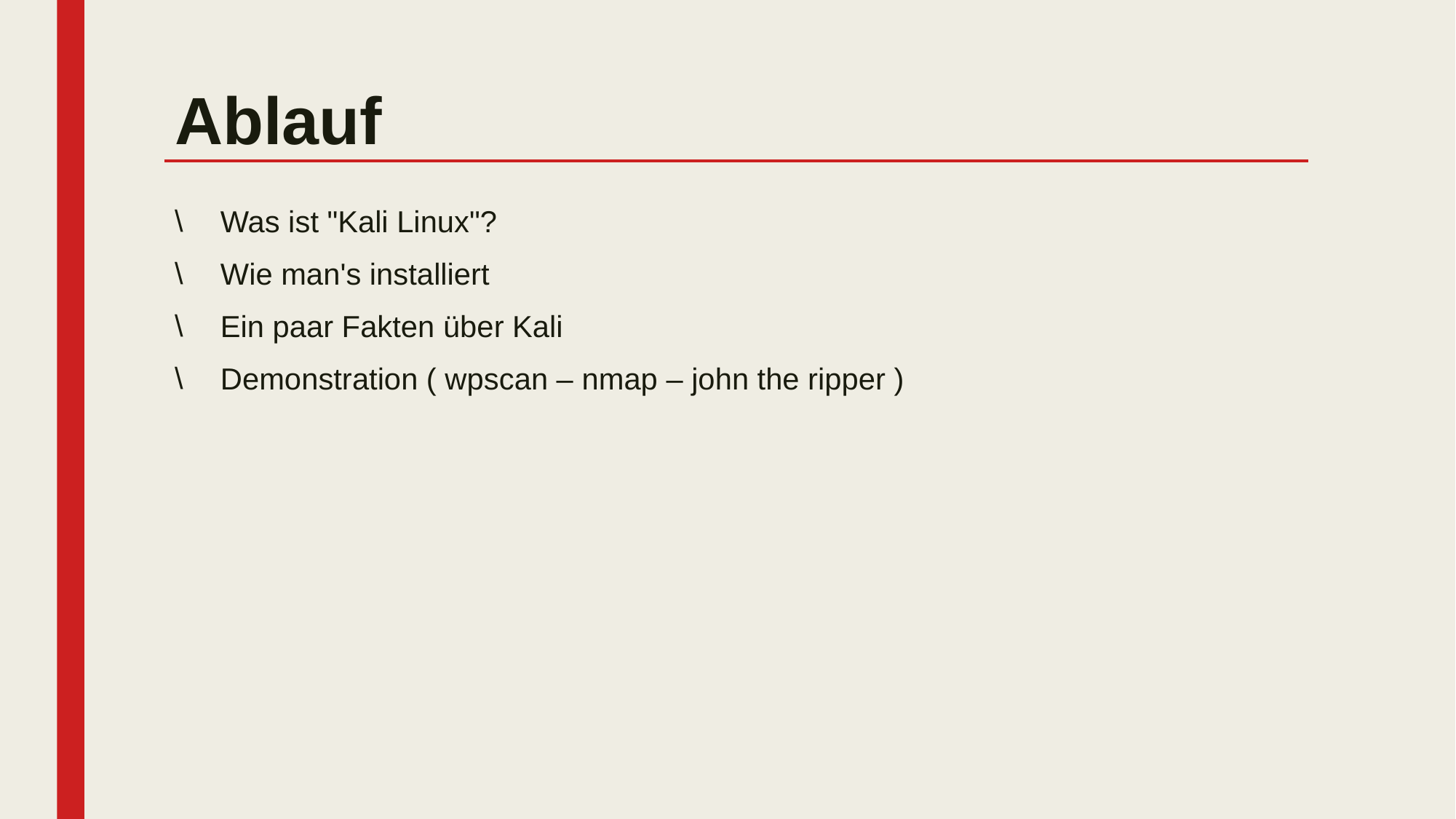

# Ablauf
Was ist "Kali Linux"?
Wie man's installiert
Ein paar Fakten über Kali
Demonstration ( wpscan – nmap – john the ripper )